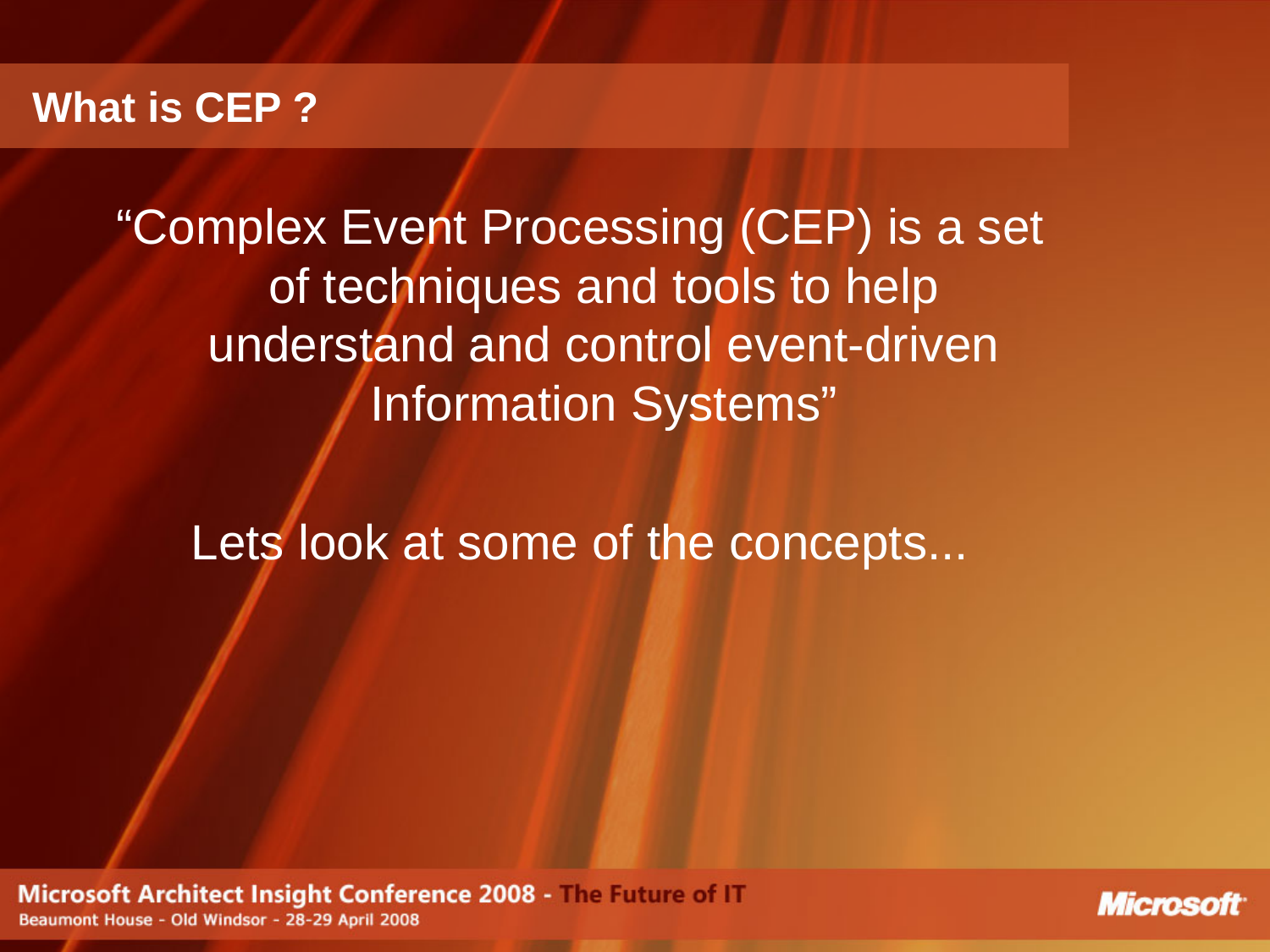

# What is CEP ?
“Complex Event Processing (CEP) is a set of techniques and tools to help understand and control event-driven Information Systems”

Lets look at some of the concepts...